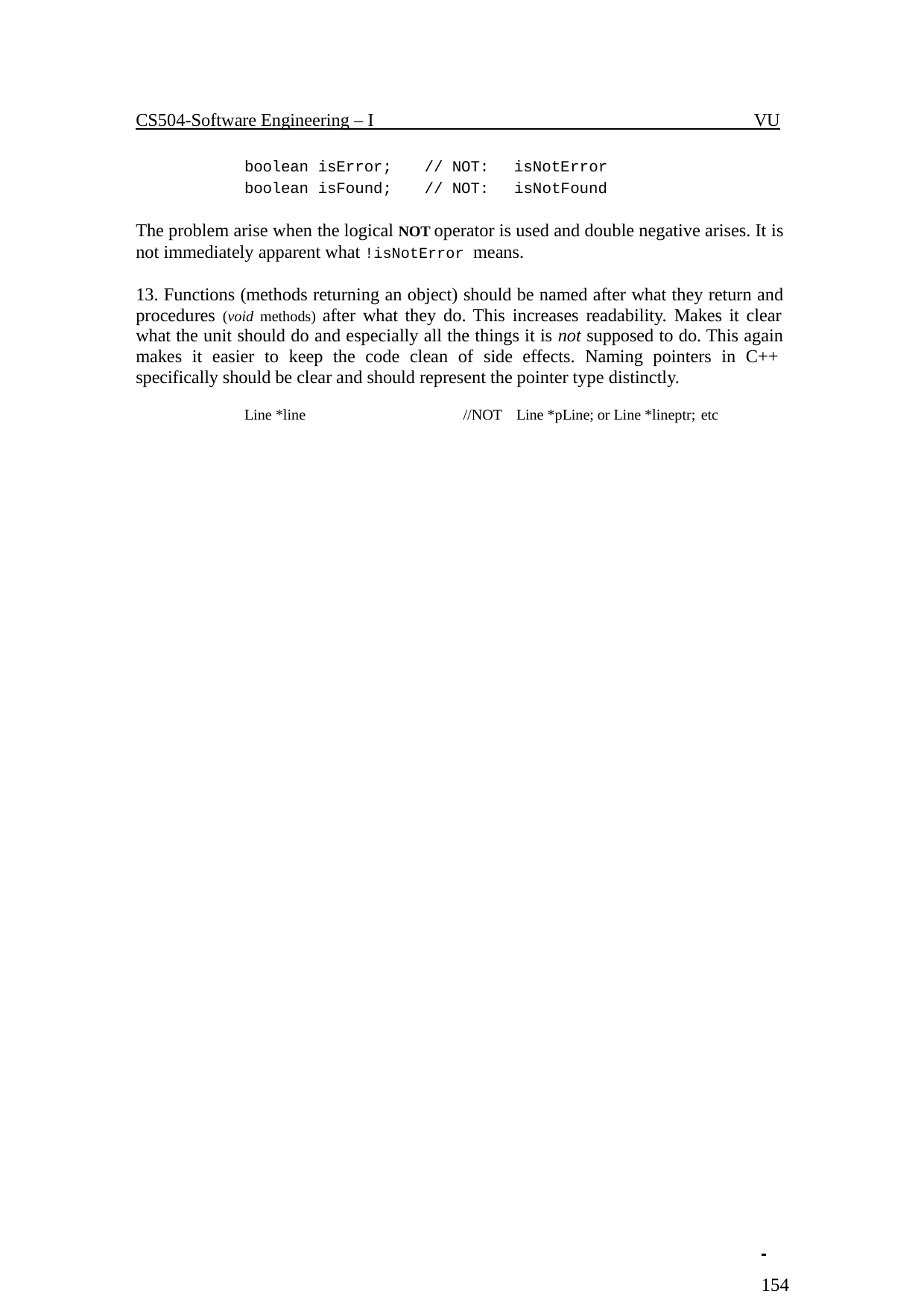

CS504-Software Engineering – I
VU

| boolean isError; | // NOT: | isNotError |
| --- | --- | --- |
| boolean isFound; | // NOT: | isNotFound |
The problem arise when the logical NOT operator is used and double negative arises. It is  not immediately apparent what !isNotError means.

13. Functions (methods returning an object) should be named after what they return and  procedures (void methods) after what they do. This increases readability. Makes it clear  what the unit should do and especially all the things it is not supposed to do. This again  makes it easier to keep the code clean of side effects. Naming pointers in C++  specifically should be clear and should represent the pointer type distinctly.

Line *line	//NOT    Line *pLine; or Line *lineptr; etc
 	154
© Copyright Virtual University of Pakistan